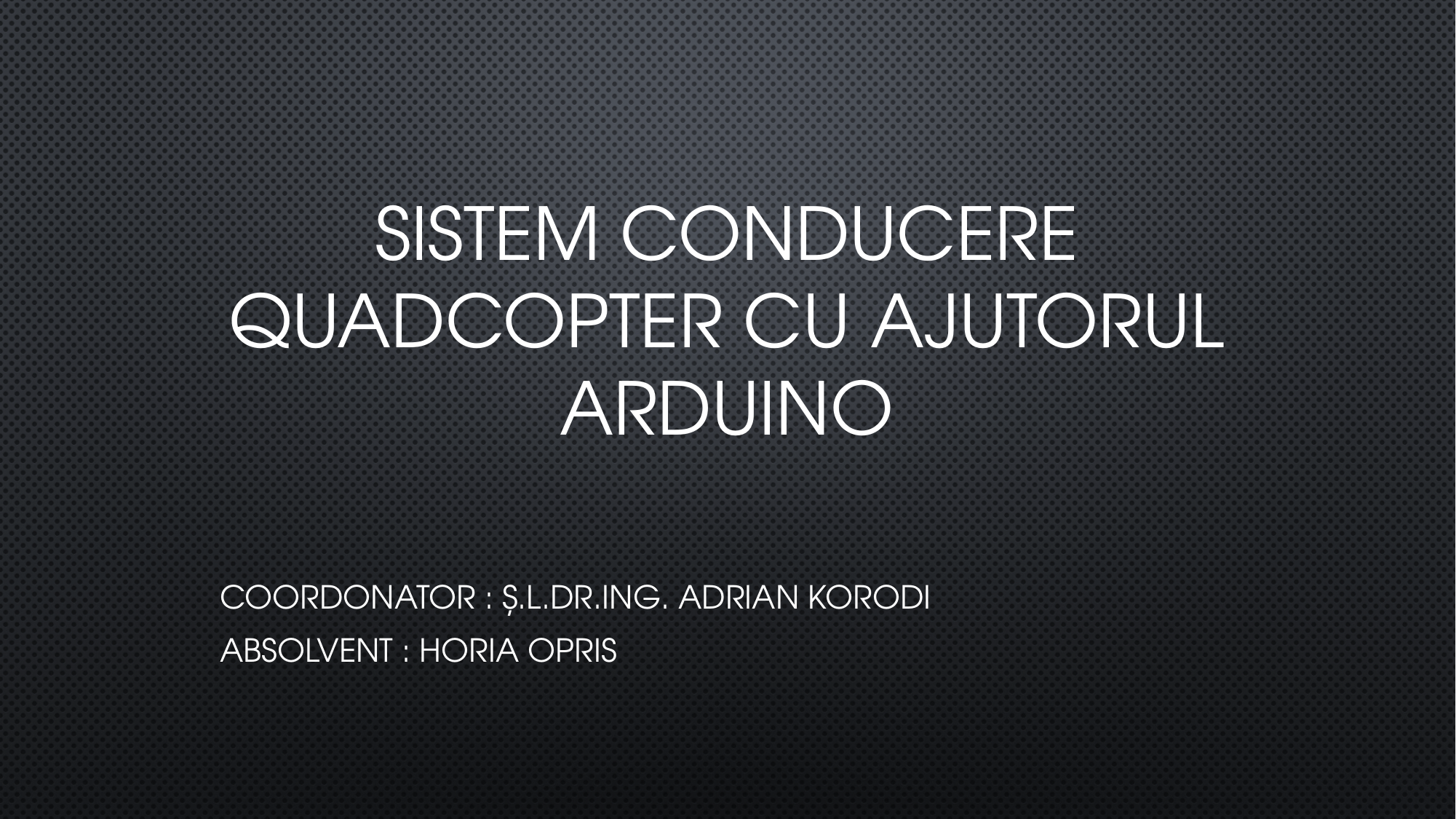

# Sistem conducere quadcopter cu ajutorul Arduino

Coordonator : Ș.l.dr.ing. Adrian KORODI
Absolvent : Horia OPRIS